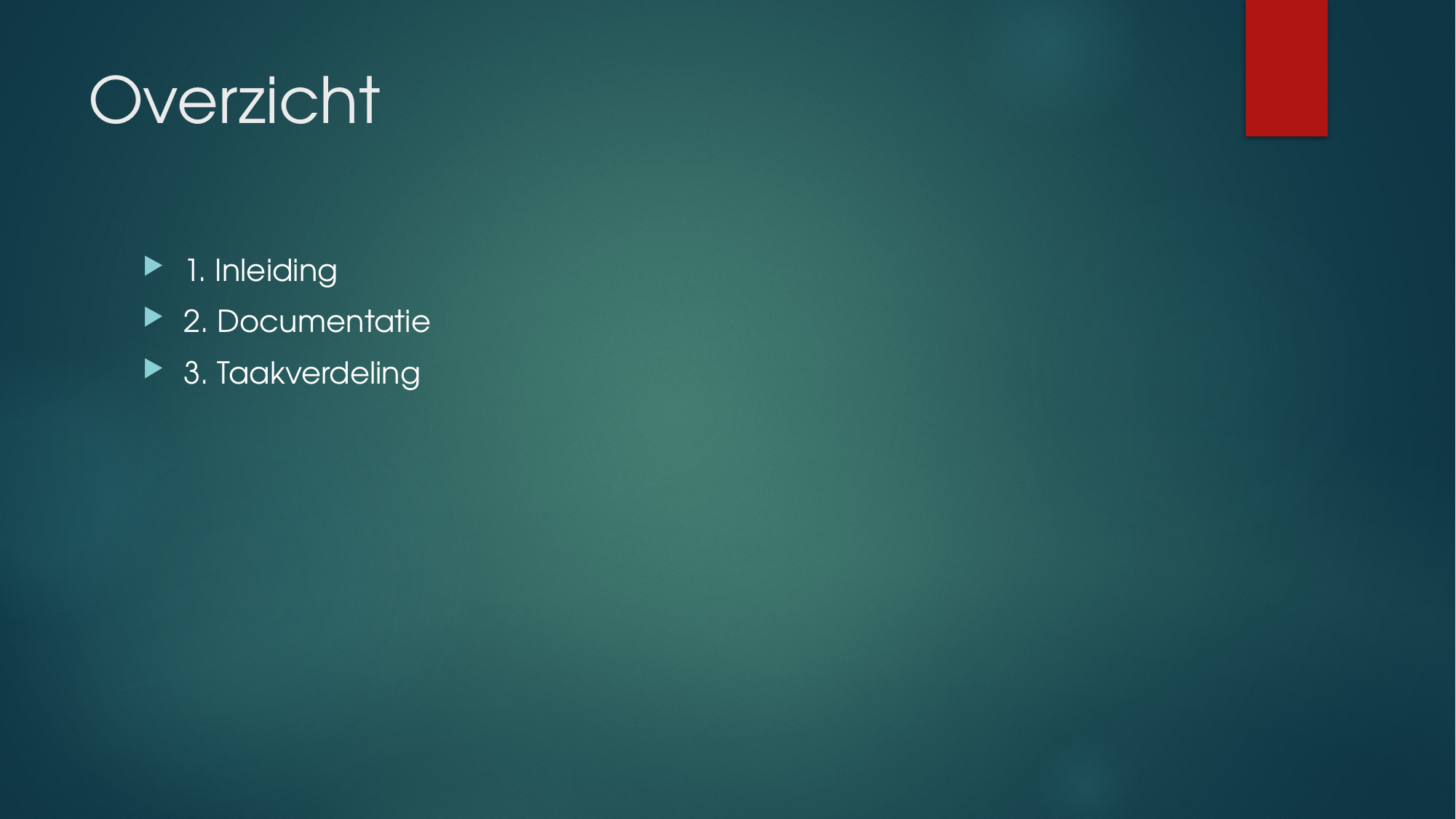

# Overzicht
1. Inleiding
2. Documentatie
3. Taakverdeling